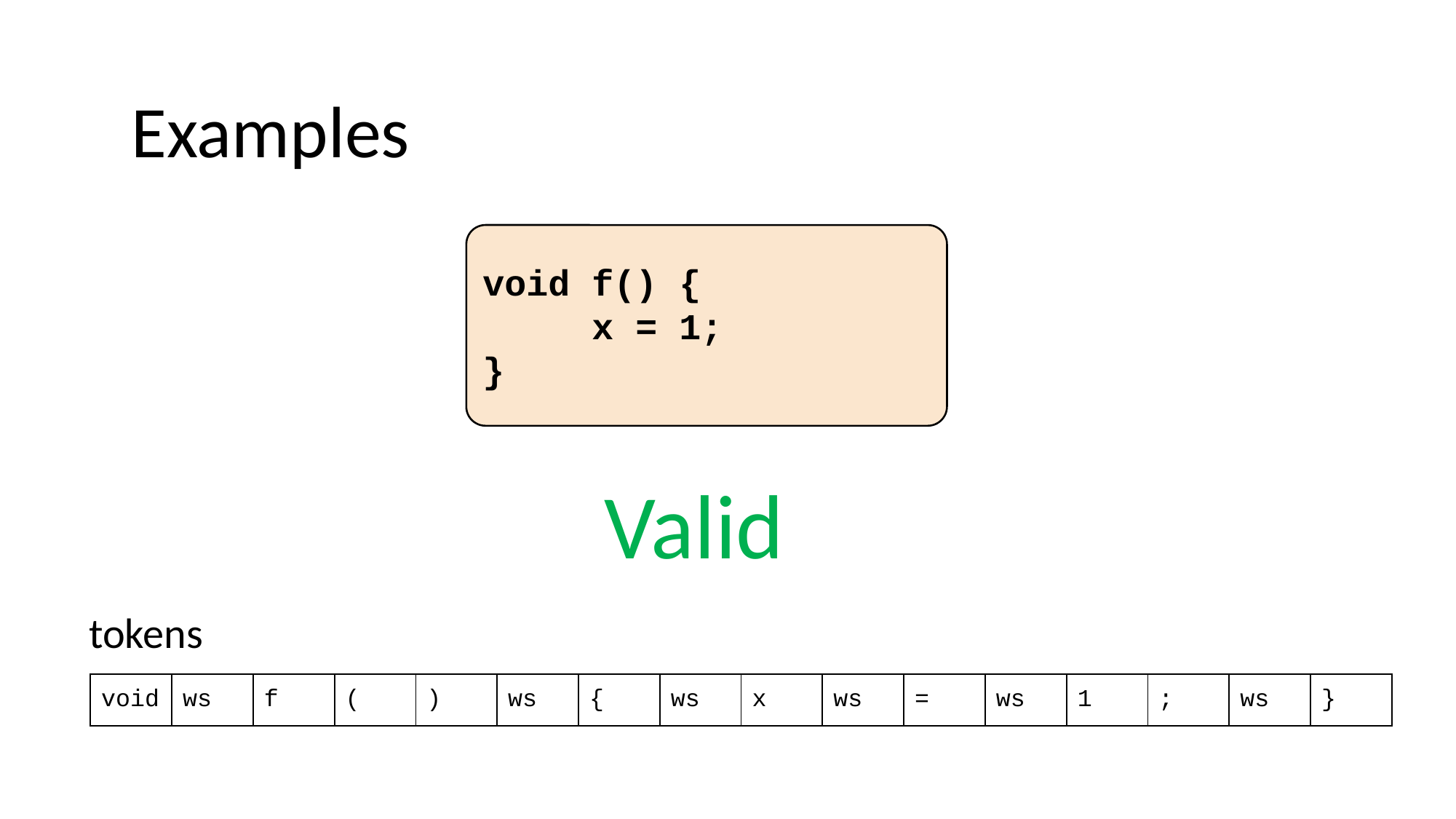

Examples
void f() {
	x = 1;
}
Valid

tokens
| void | ws | f | ( | ) | ws | { | ws | x | ws | = | ws | 1 | ; | ws | } |
| --- | --- | --- | --- | --- | --- | --- | --- | --- | --- | --- | --- | --- | --- | --- | --- |